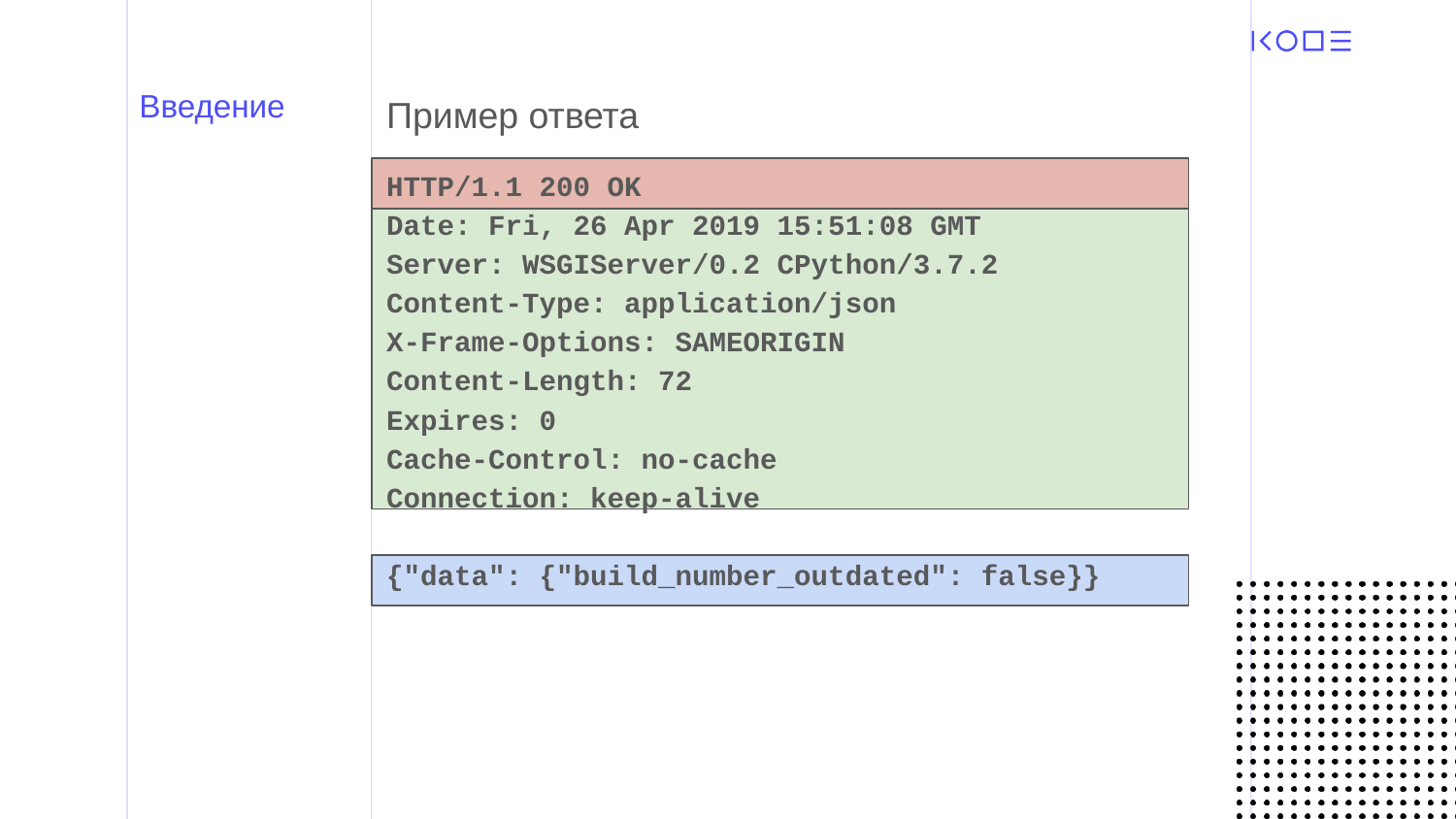

# Введение
Пример ответа
HTTP/1.1 200 OK
Date: Fri, 26 Apr 2019 15:51:08 GMT
Server: WSGIServer/0.2 CPython/3.7.2
Content-Type: application/json
X-Frame-Options: SAMEORIGIN
Content-Length: 72
Expires: 0
Cache-Control: no-cache
Connection: keep-alive

{"data": {"build_number_outdated": false}}